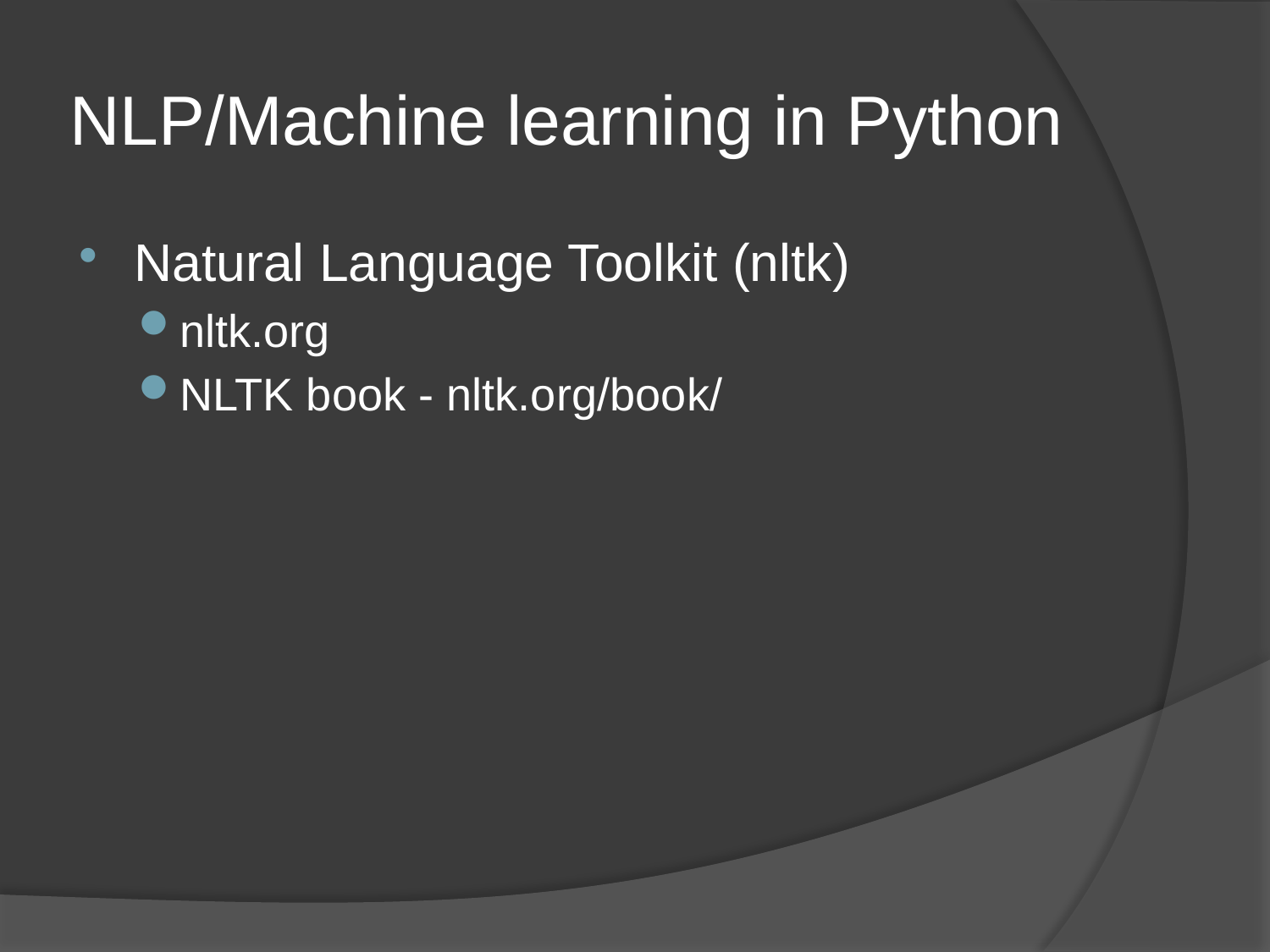

# NLP/Machine learning in Python
Natural Language Toolkit (nltk)
nltk.org
NLTK book - nltk.org/book/